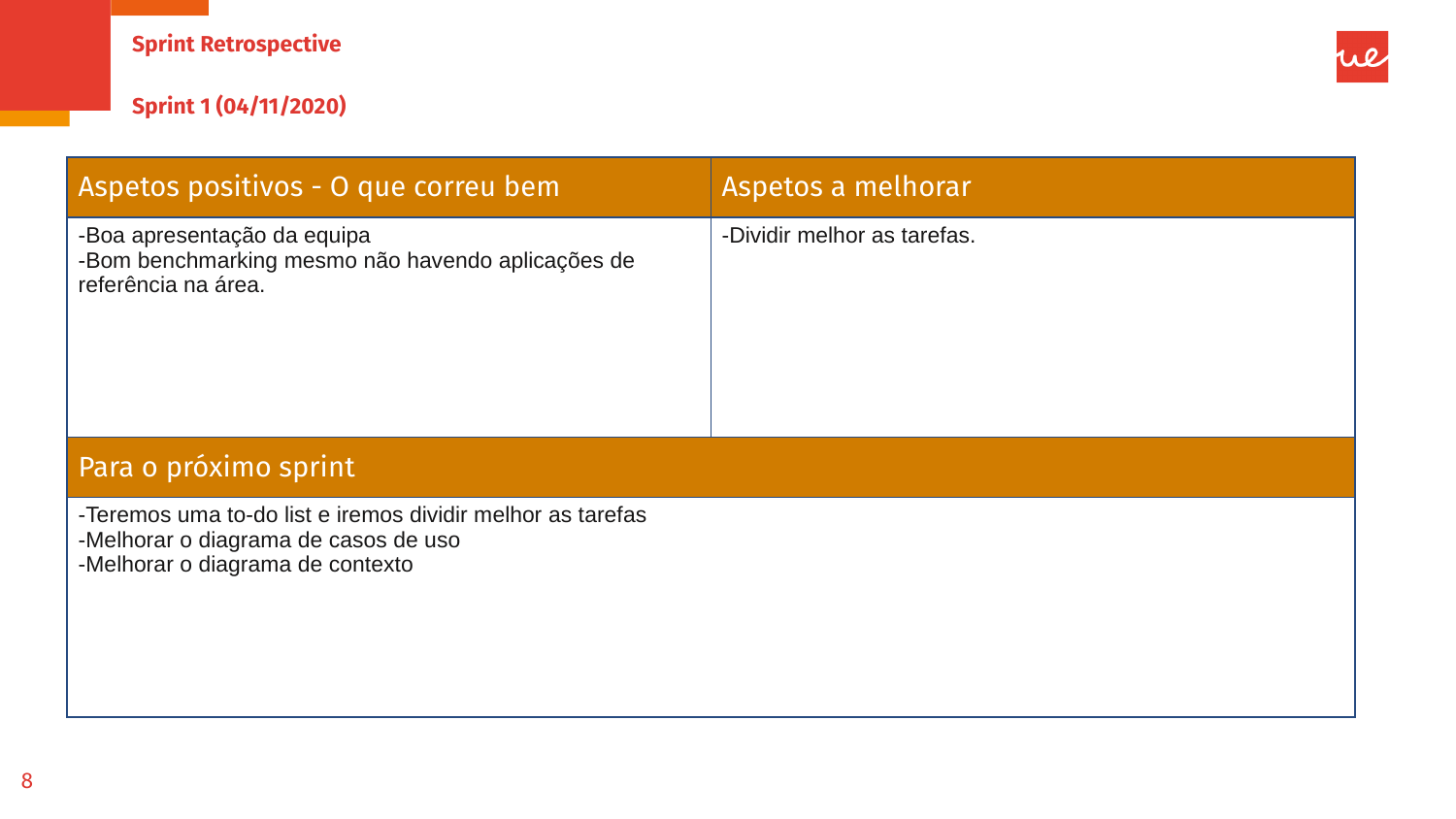

# Sprint Retrospective
Sprint 1 (04/11/2020)
| Aspetos positivos - O que correu bem | Aspetos a melhorar |
| --- | --- |
| -Boa apresentação da equipa -Bom benchmarking mesmo não havendo aplicações de referência na área. | -Dividir melhor as tarefas. |
| Para o próximo sprint |  |
| -Teremos uma to-do list e iremos dividir melhor as tarefas -Melhorar o diagrama de casos de uso -Melhorar o diagrama de contexto |  |
8